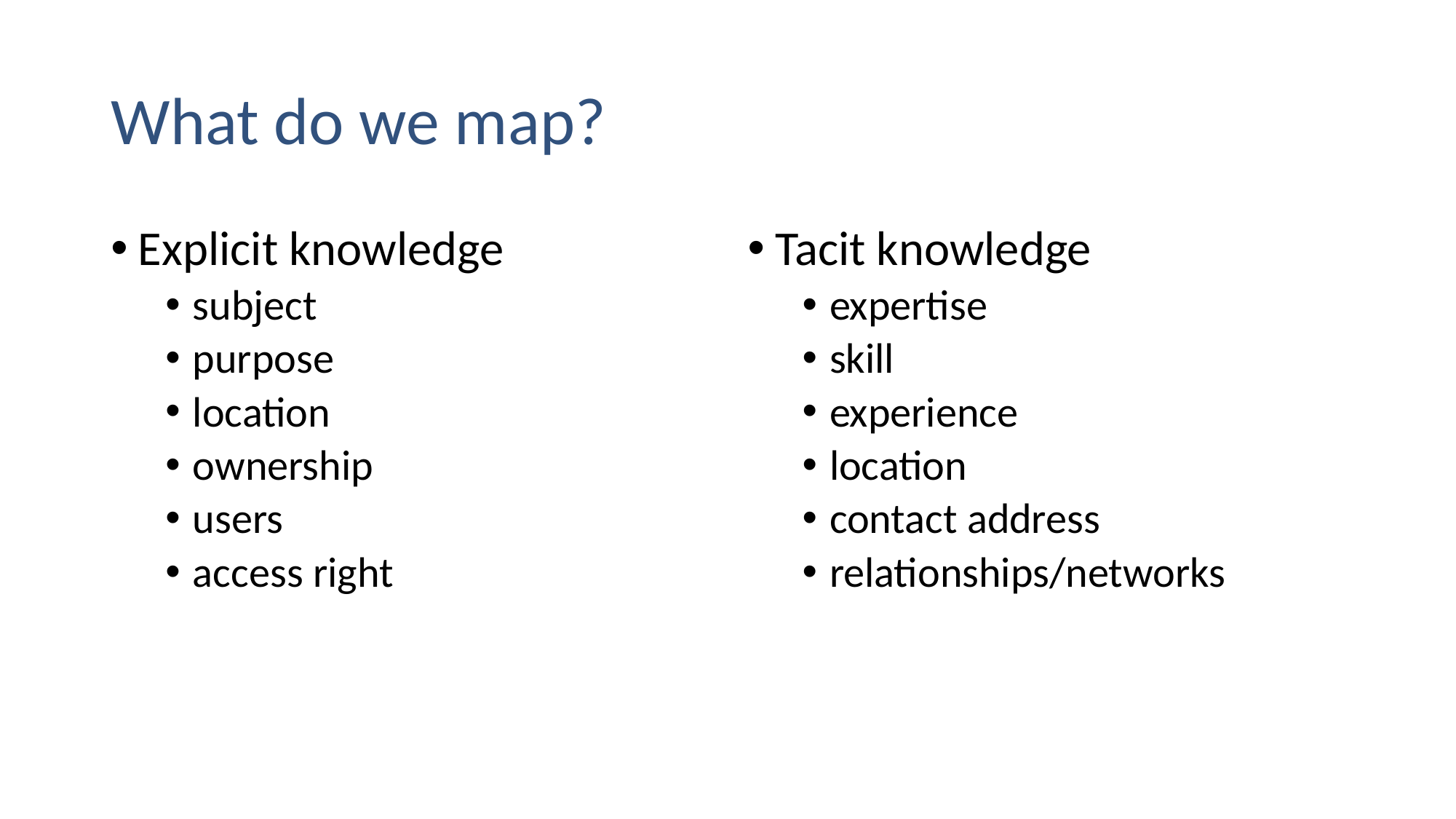

# What do we map?
Explicit knowledge
subject
purpose
location
ownership
users
access right

Tacit knowledge
expertise
skill
experience
location
contact address
relationships/networks